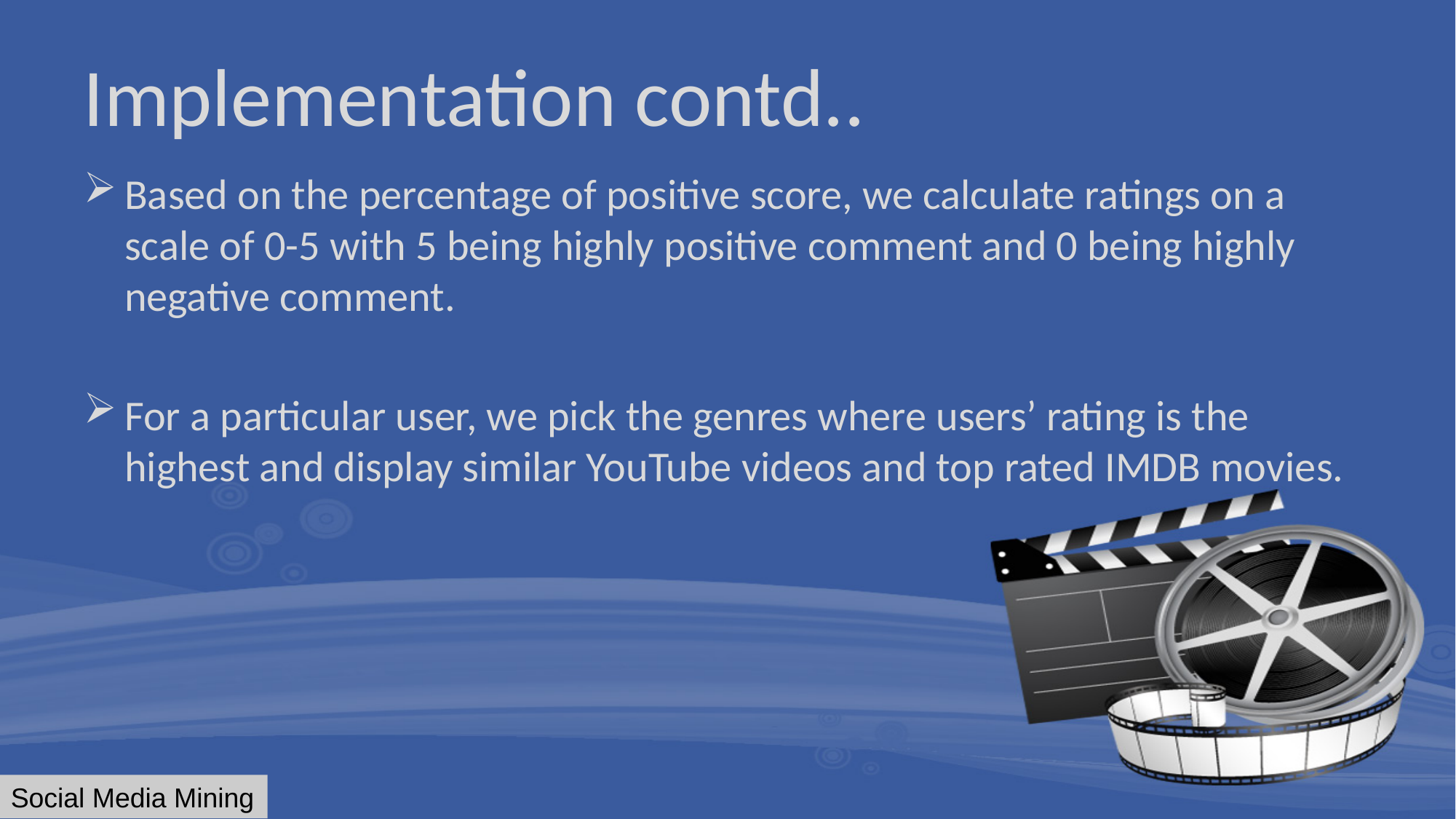

# Implementation contd..
Based on the percentage of positive score, we calculate ratings on a scale of 0-5 with 5 being highly positive comment and 0 being highly negative comment.

For a particular user, we pick the genres where users’ rating is the highest and display similar YouTube videos and top rated IMDB movies.

Social Media Mining